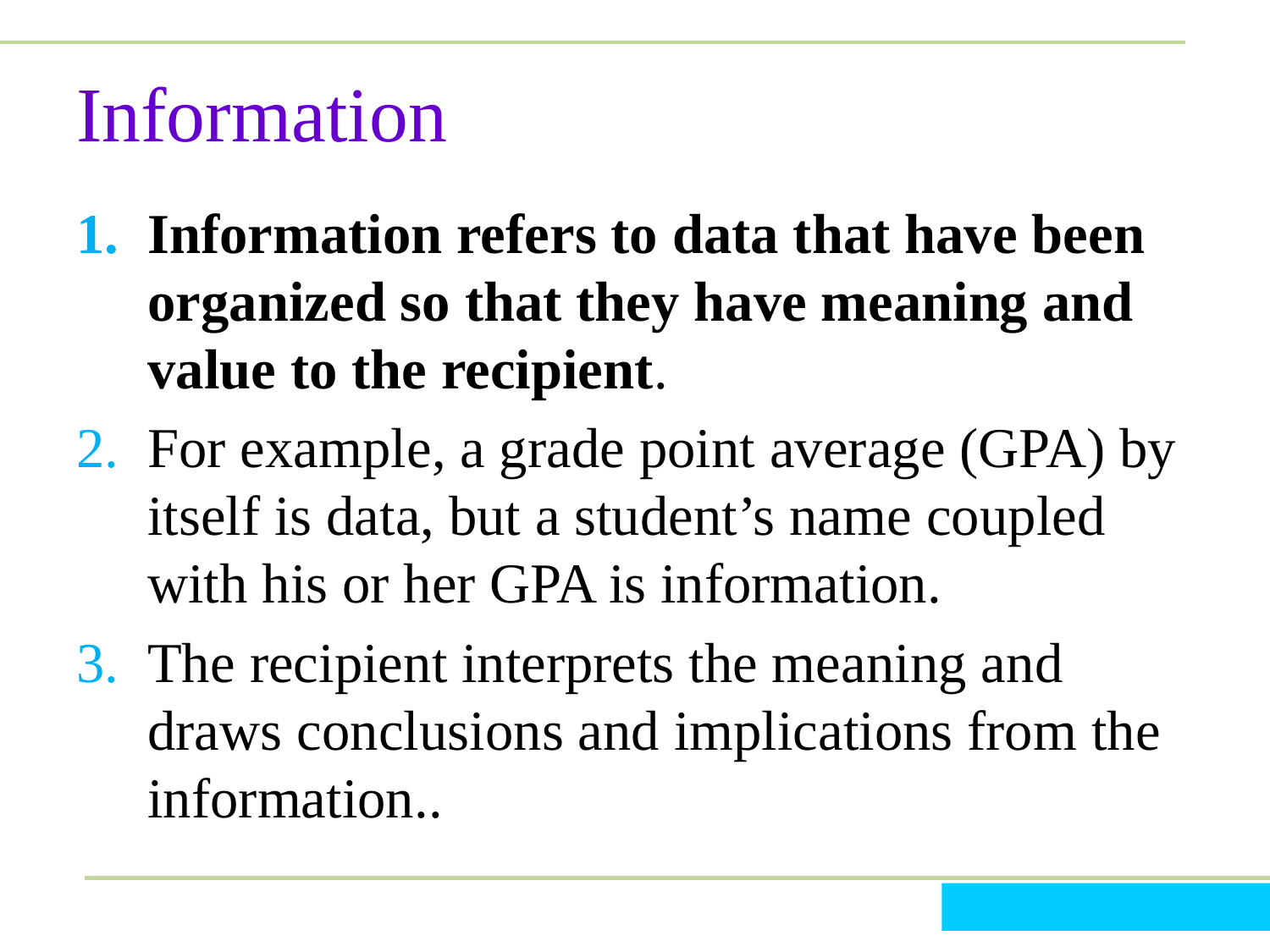

# Information
Information refers to data that have been organized so that they have meaning and value to the recipient.
For example, a grade point average (GPA) by itself is data, but a student’s name coupled with his or her GPA is information.
The recipient interprets the meaning and draws conclusions and implications from the information..